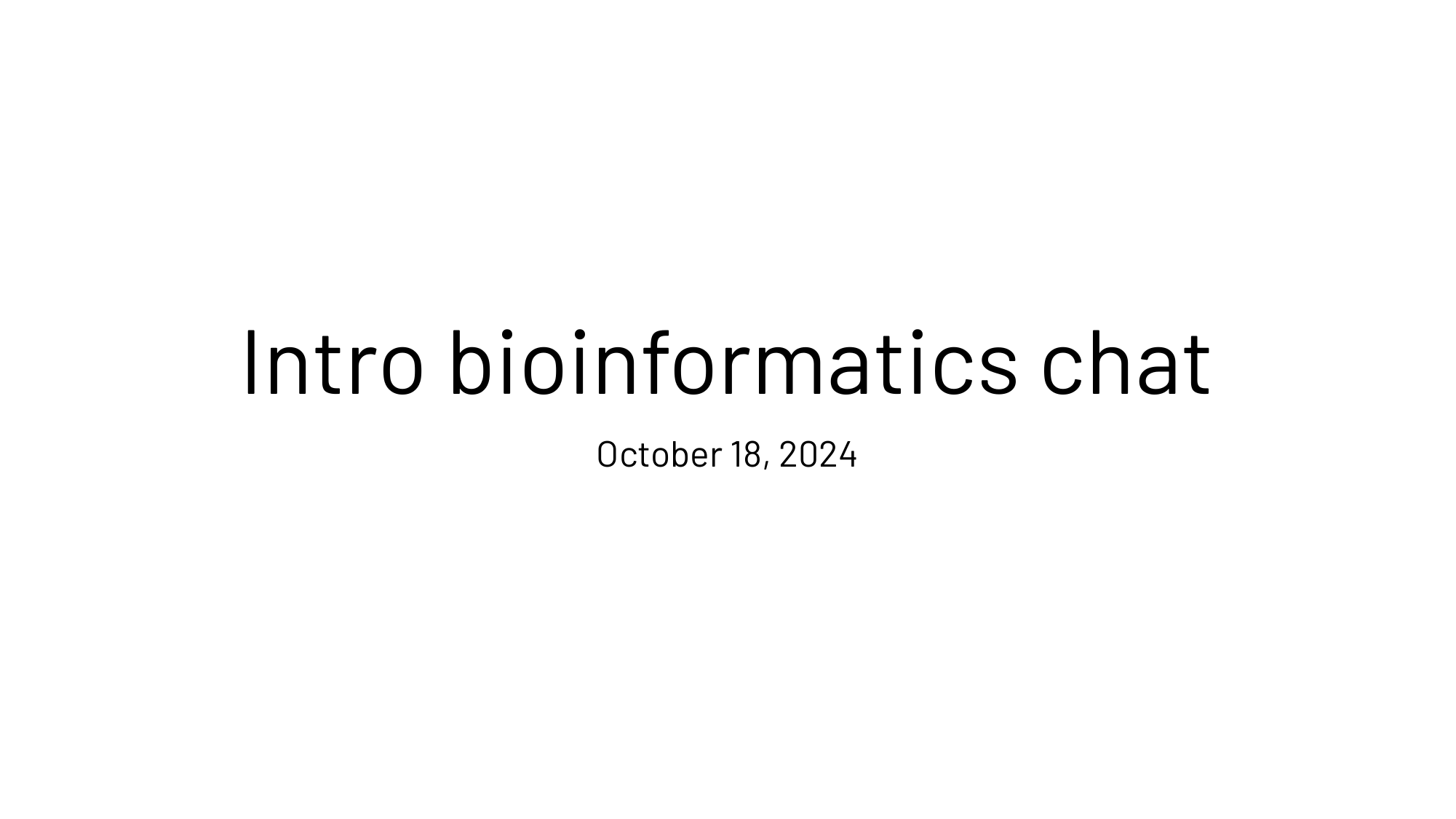

# Intro bioinformatics chat
October 18, 2024